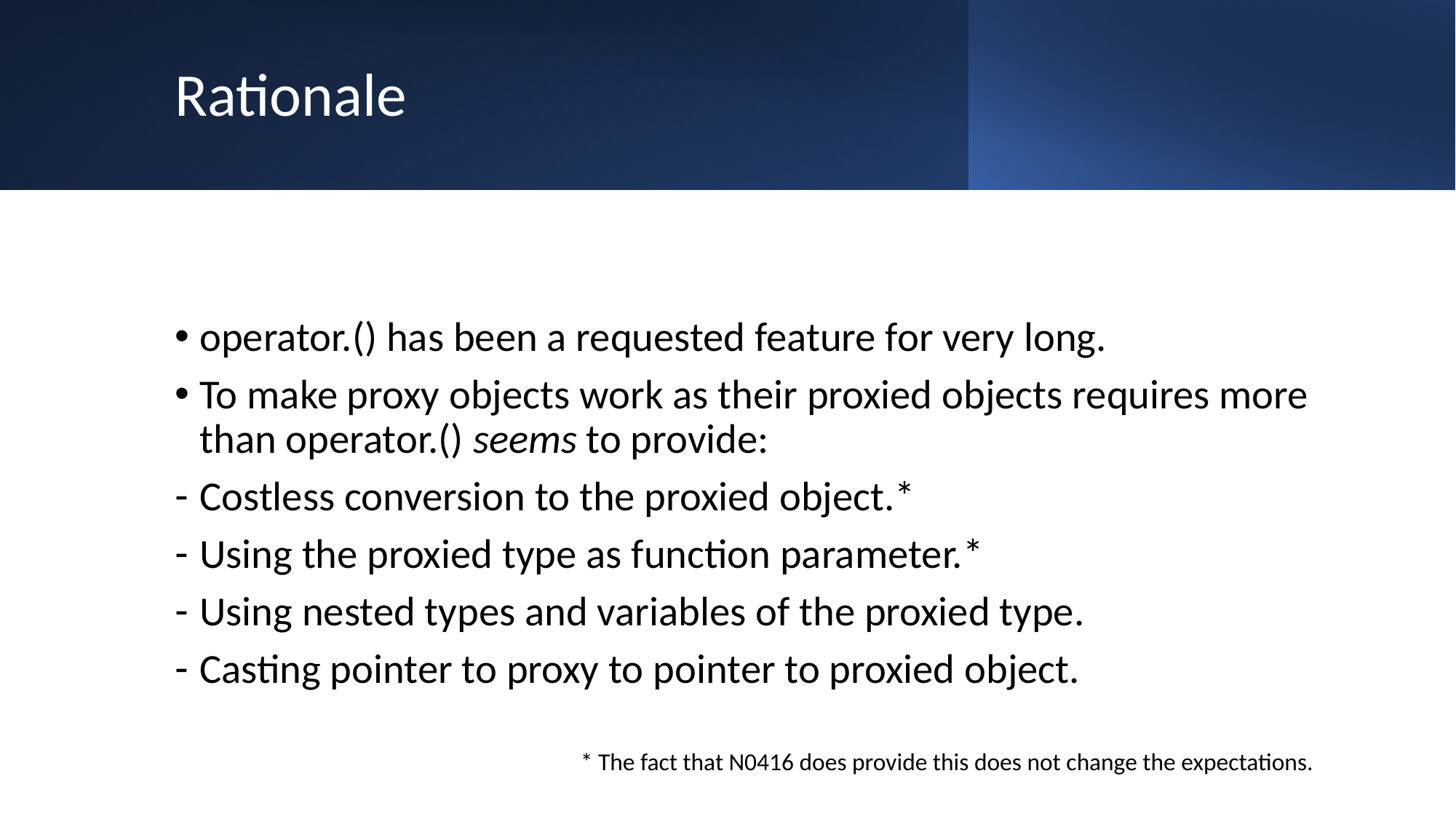

# Rationale

operator.() has been a requested feature for very long.
To make proxy objects work as their proxied objects requires more than operator.() seems to provide:
Costless conversion to the proxied object.*
Using the proxied type as function parameter.*
Using nested types and variables of the proxied type.
Casting pointer to proxy to pointer to proxied object.
* The fact that N0416 does provide this does not change the expectations.